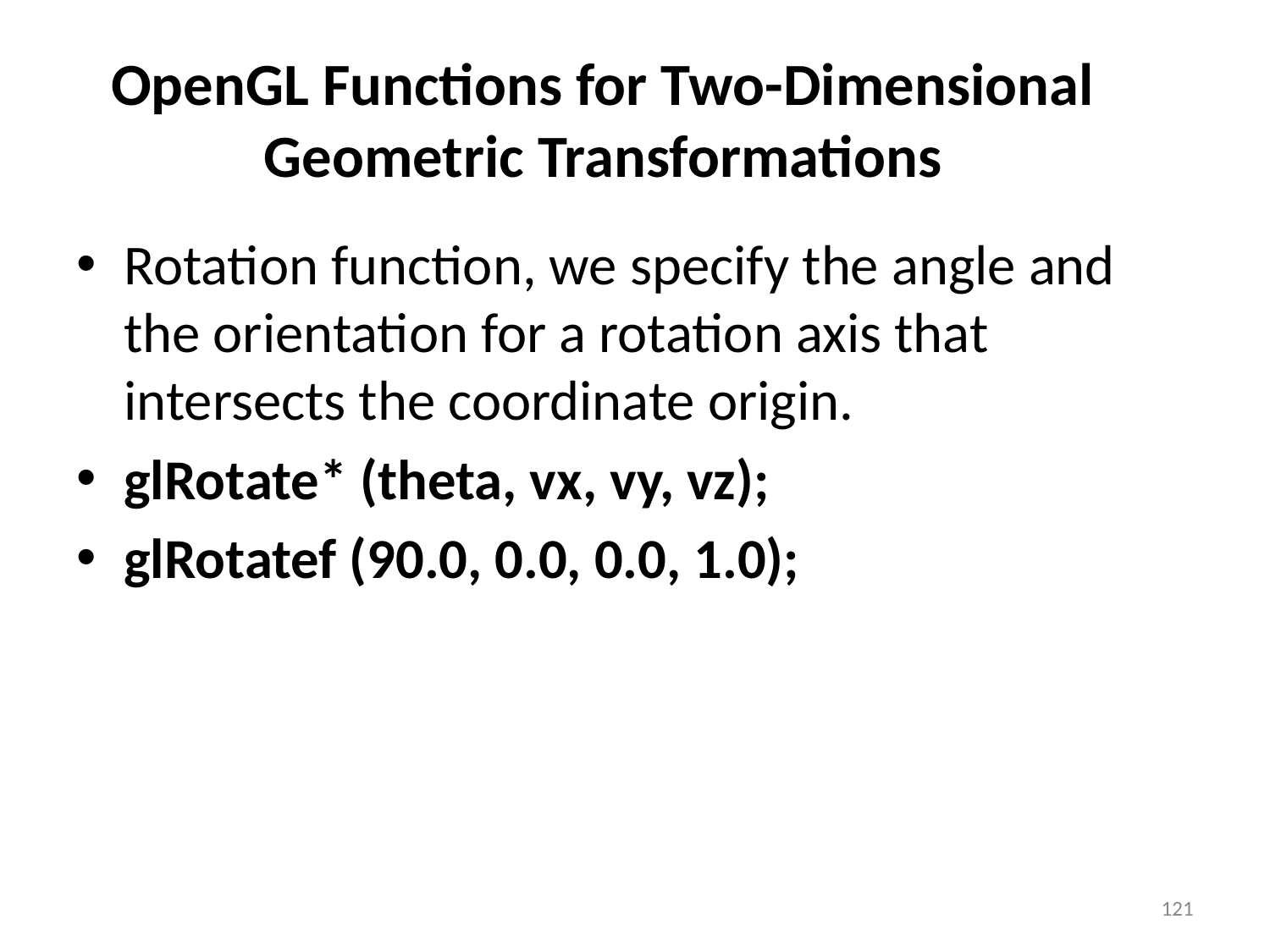

# OpenGL Functions for Two-Dimensional Geometric Transformations
Rotation function, we specify the angle and the orientation for a rotation axis that intersects the coordinate origin.
glRotate* (theta, vx, vy, vz);
glRotatef (90.0, 0.0, 0.0, 1.0);

121